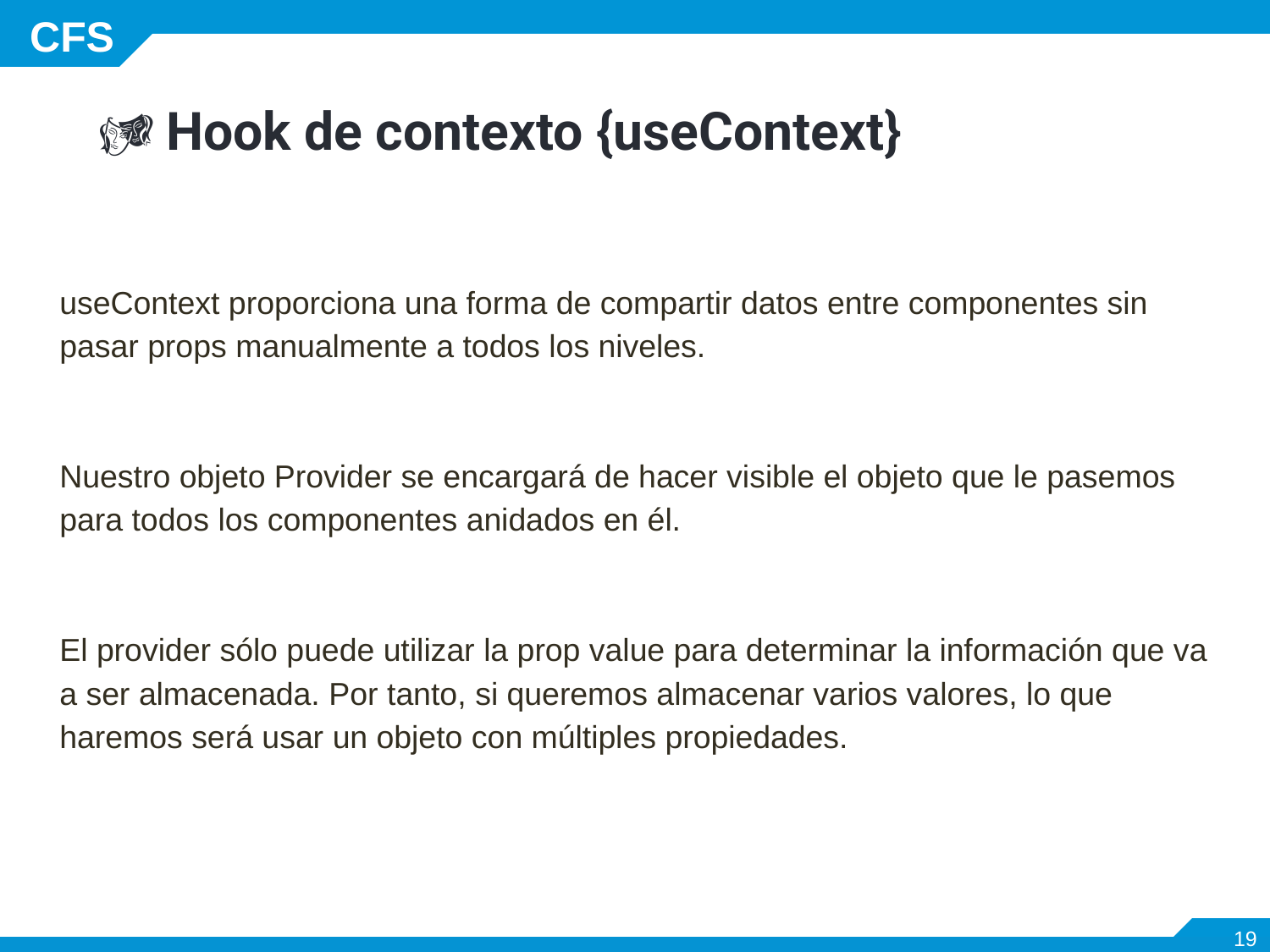

# 🎭 Hook de contexto {useContext}
useContext proporciona una forma de compartir datos entre componentes sin pasar props manualmente a todos los niveles.

Nuestro objeto Provider se encargará de hacer visible el objeto que le pasemos para todos los componentes anidados en él.

El provider sólo puede utilizar la prop value para determinar la información que va a ser almacenada. Por tanto, si queremos almacenar varios valores, lo que haremos será usar un objeto con múltiples propiedades.
19